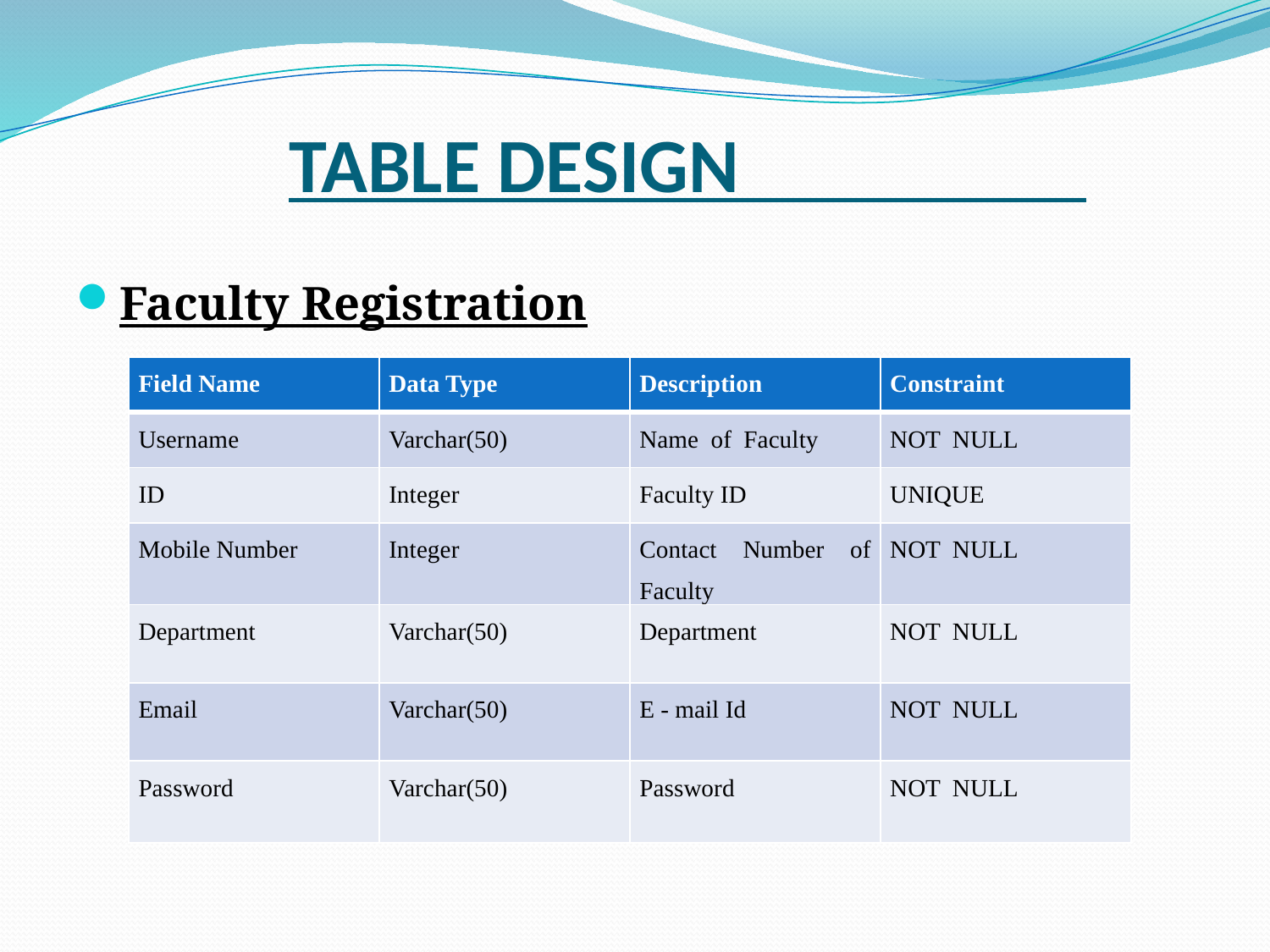

# TABLE DESIGN
Faculty Registration
| Field Name | Data Type | Description | Constraint |
| --- | --- | --- | --- |
| Username | Varchar(50) | Name of Faculty | NOT NULL |
| ID | Integer | Faculty ID | UNIQUE |
| Mobile Number | Integer | Contact Number of Faculty | NOT NULL |
| Department | Varchar(50) | Department | NOT NULL |
| Email | Varchar(50) | E - mail Id | NOT NULL |
| Password | Varchar(50) | Password | NOT NULL |